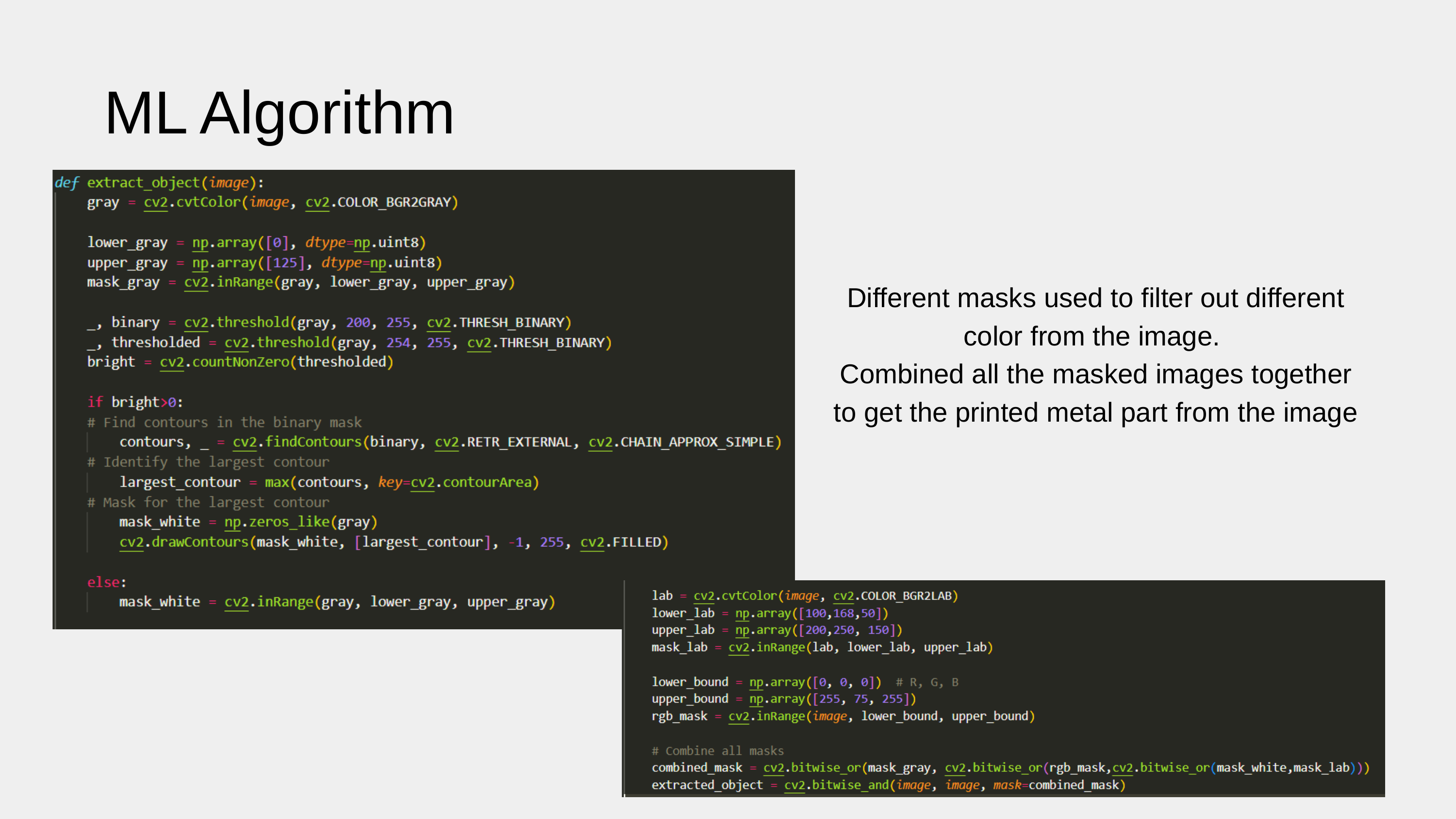

ML Algorithm

Different masks used to filter out different color from the image.
Combined all the masked images together to get the printed metal part from the image